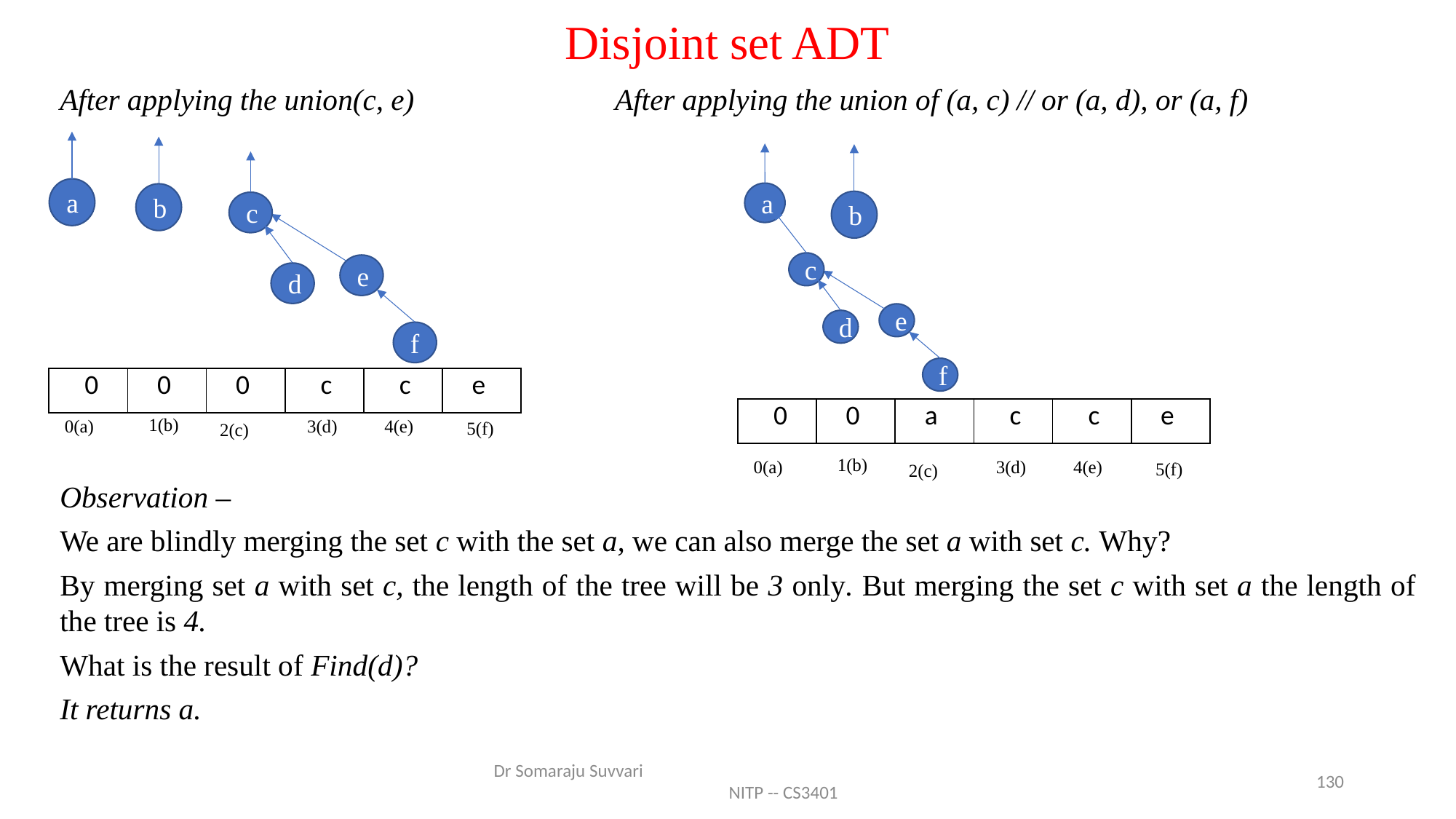

# Disjoint set ADT
After applying the union(c, e)                           After applying the union of (a, c) // or (a, d), or (a, f)

Observation –
We are blindly merging the set c with the set a, we can also merge the set a with set c. Why?
By merging set a with set c, the length of the tree will be 3 only. But merging the set c with set a the length of the tree is 4.
What is the result of Find(d)?
It returns a.

a
b
a
b
c
d
e
f
c
d
e
f
| 0 | 0 | 0 | c | c | e |
| --- | --- | --- | --- | --- | --- |
| 0 | 0 | a | c | c | e |
| --- | --- | --- | --- | --- | --- |
1(b)
4(e)
3(d)
0(a)
5(f)
2(c)
1(b)
4(e)
3(d)
0(a)
5(f)
2(c)
Dr Somaraju Suvvari                                                                                                        NITP -- CS3401
130